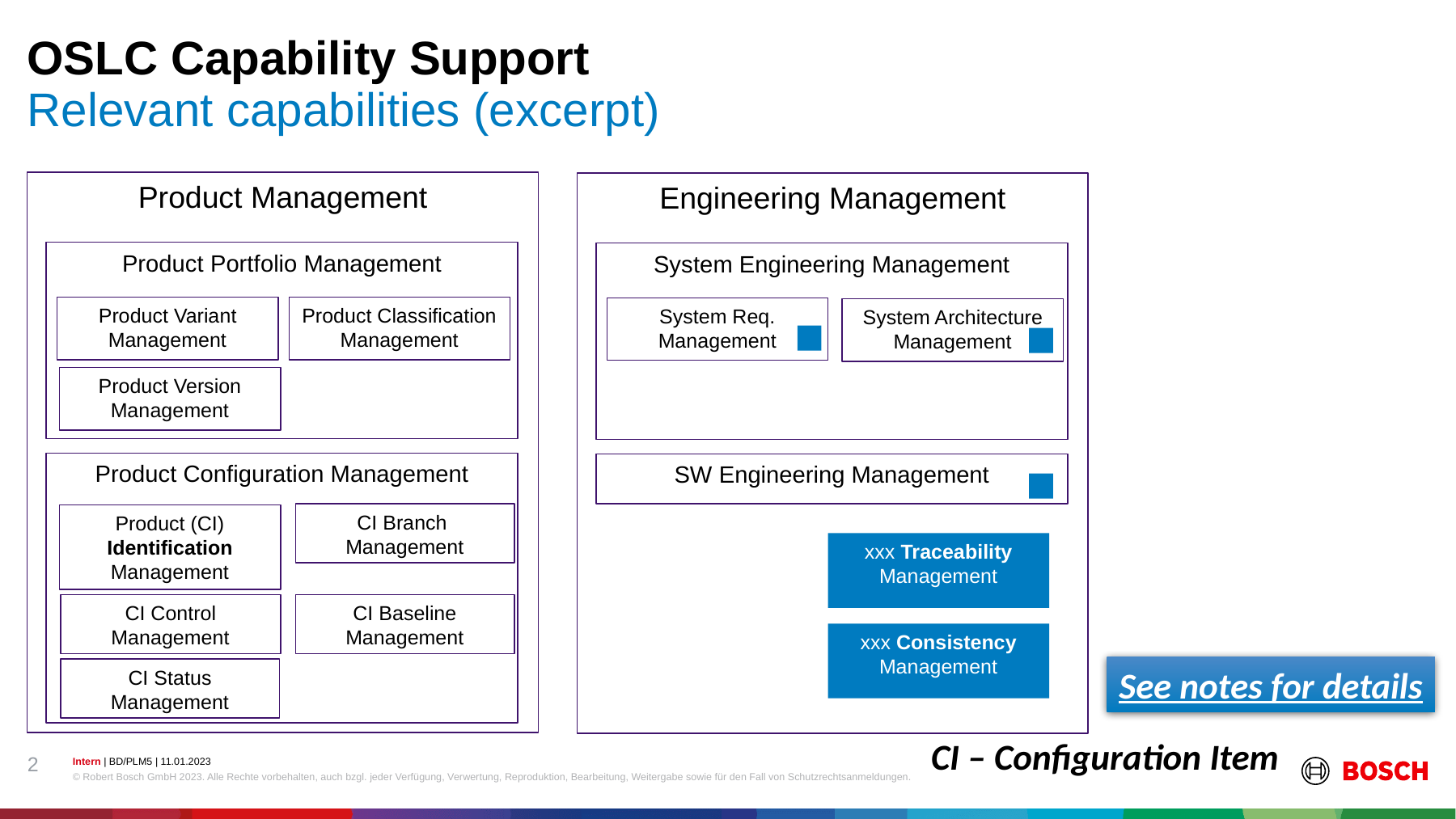

OSLC Capability Support
# Relevant capabilities (excerpt)
Product Management
Engineering Management
Product Portfolio Management
System Engineering Management
Product Classification Management
Product Variant Management
System Req. Management
System Architecture Management

Product Version Management
Product Configuration Management
SW Engineering Management

CI Branch
Management
Product (CI)
Identification Management
xxx Traceability Management
CI Control Management
CI Baseline Management
xxx Consistency Management
See notes for details
CI Status Management
CI – Configuration Item
2